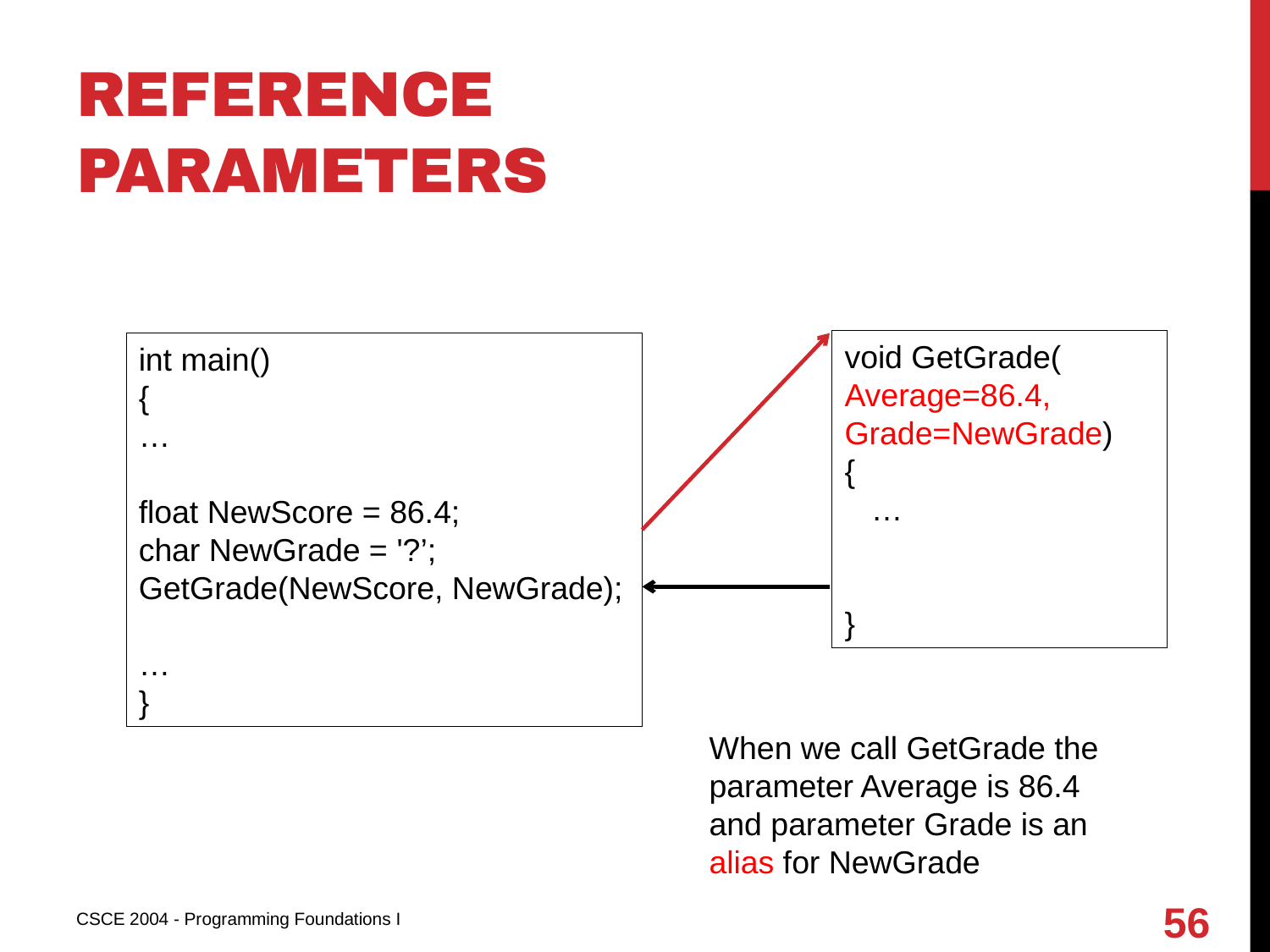

# Reference parameters
void GetGrade(
Average=86.4,
Grade=NewGrade)
{
   …

}
int main()
{
…

float NewScore = 86.4;
char NewGrade = '?’;
GetGrade(NewScore, NewGrade);

…
}
When we call GetGrade the parameter Average is 86.4
and parameter Grade is an alias for NewGrade
56
CSCE 2004 - Programming Foundations I